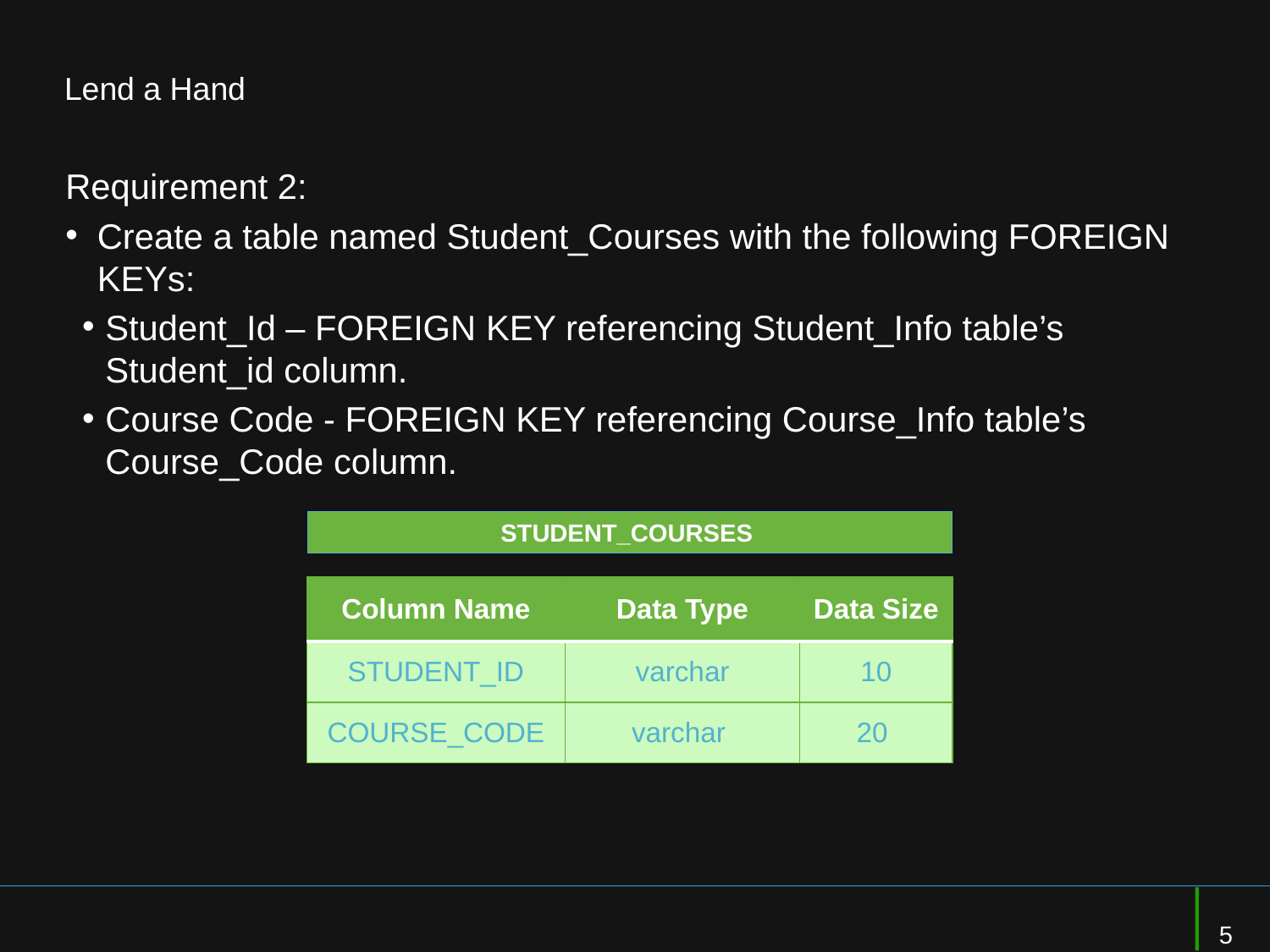

# Lend a Hand
Requirement 2:
Create a table named Student_Courses with the following FOREIGN KEYs:
Student_Id – FOREIGN KEY referencing Student_Info table’s Student_id column.
Course Code - FOREIGN KEY referencing Course_Info table’s Course_Code column.

STUDENT_COURSES
| Column Name | Data Type | Data Size |
| --- | --- | --- |
| STUDENT\_ID | varchar | 10 |
| COURSE\_CODE | varchar | 20 |
5